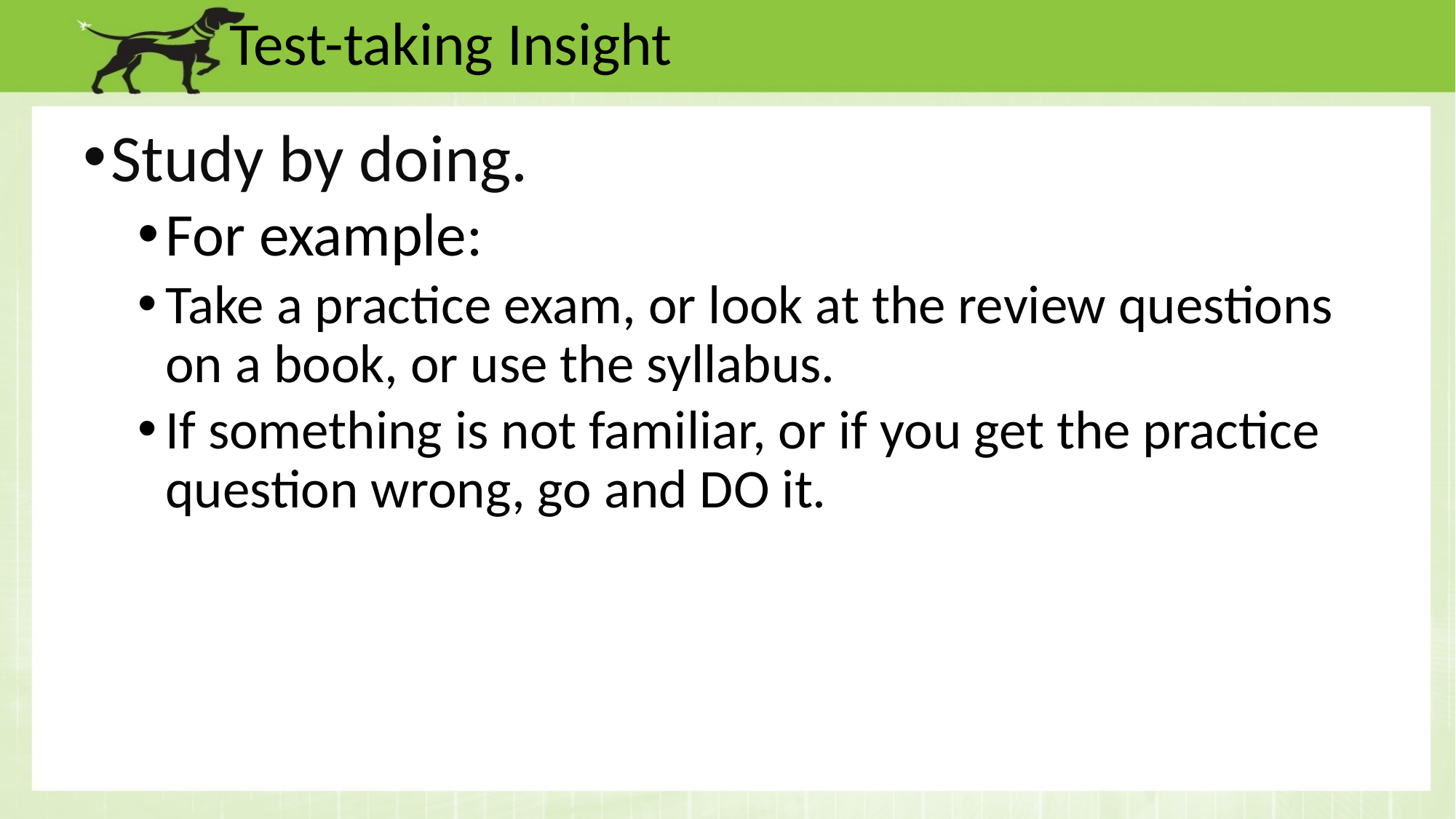

# Test-taking Insight
Study by doing.
For example:
Take a practice exam, or look at the review questions on a book, or use the syllabus.
If something is not familiar, or if you get the practice question wrong, go and DO it.